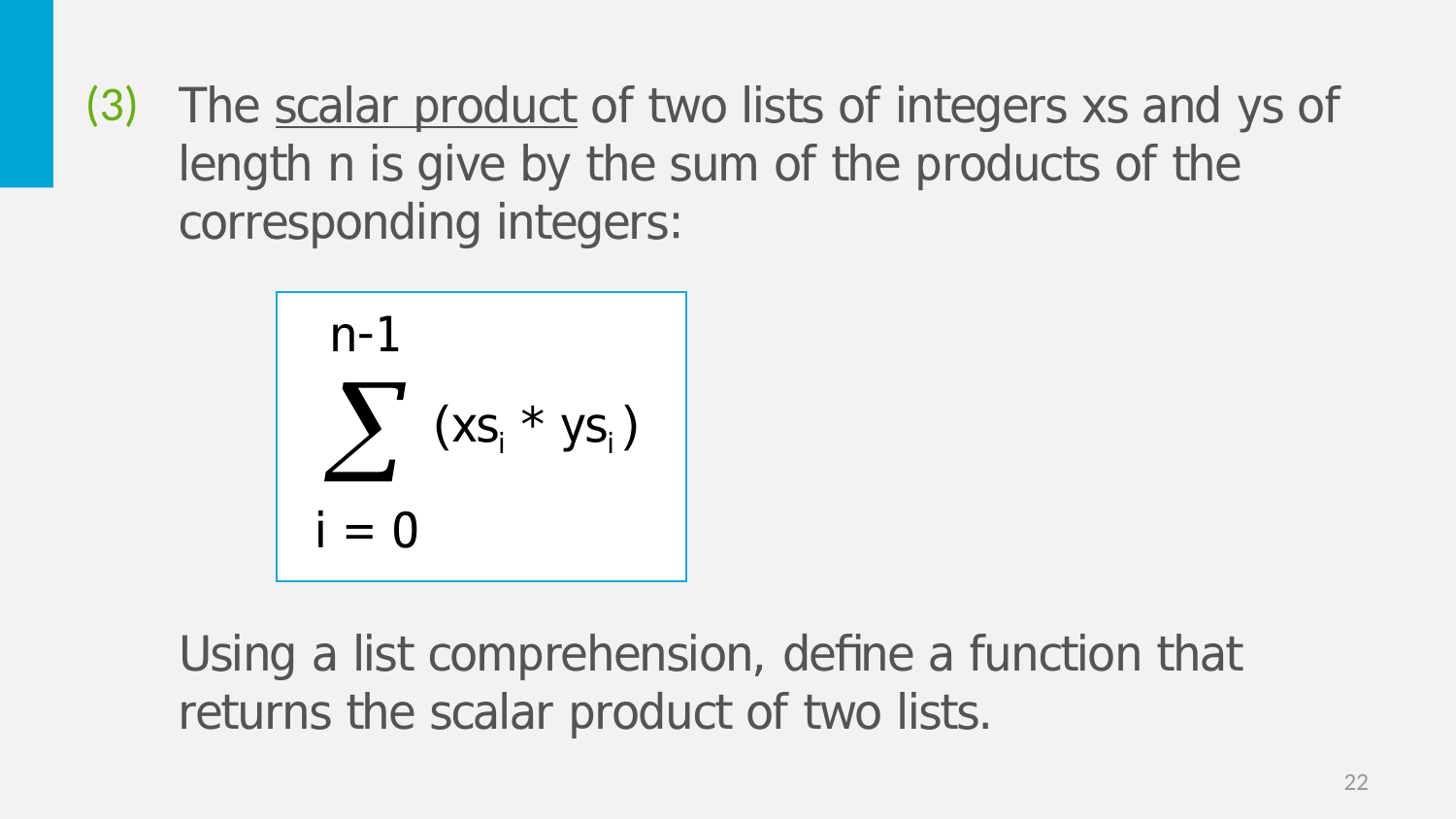

(3)
The scalar product of two lists of integers xs and ys of length n is give by the sum of the products of the corresponding integers:

n-1
∑
(xsi * ysi )
i = 0
Using a list comprehension, define a function that returns the scalar product of two lists.
22